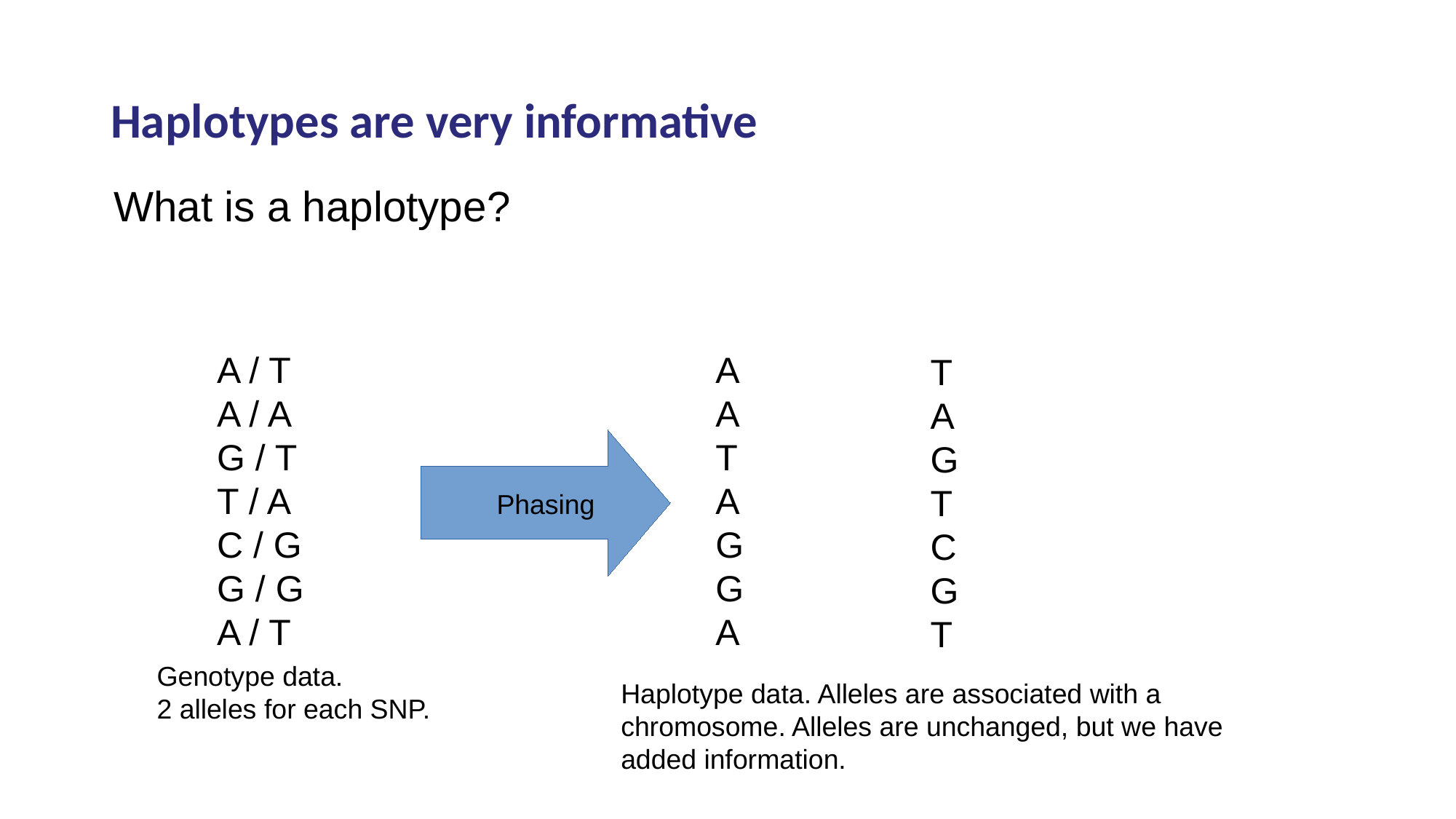

Haplotypes are very informative
What is a haplotype?

A / T
A / A
G / T
T / A
C / G
G / G
A / T
A
A
T
A
G
G
A
T
A
G
T
C
G
T
Phasing
Genotype data.
2 alleles for each SNP.
Haplotype data. Alleles are associated with a chromosome. Alleles are unchanged, but we have added information.